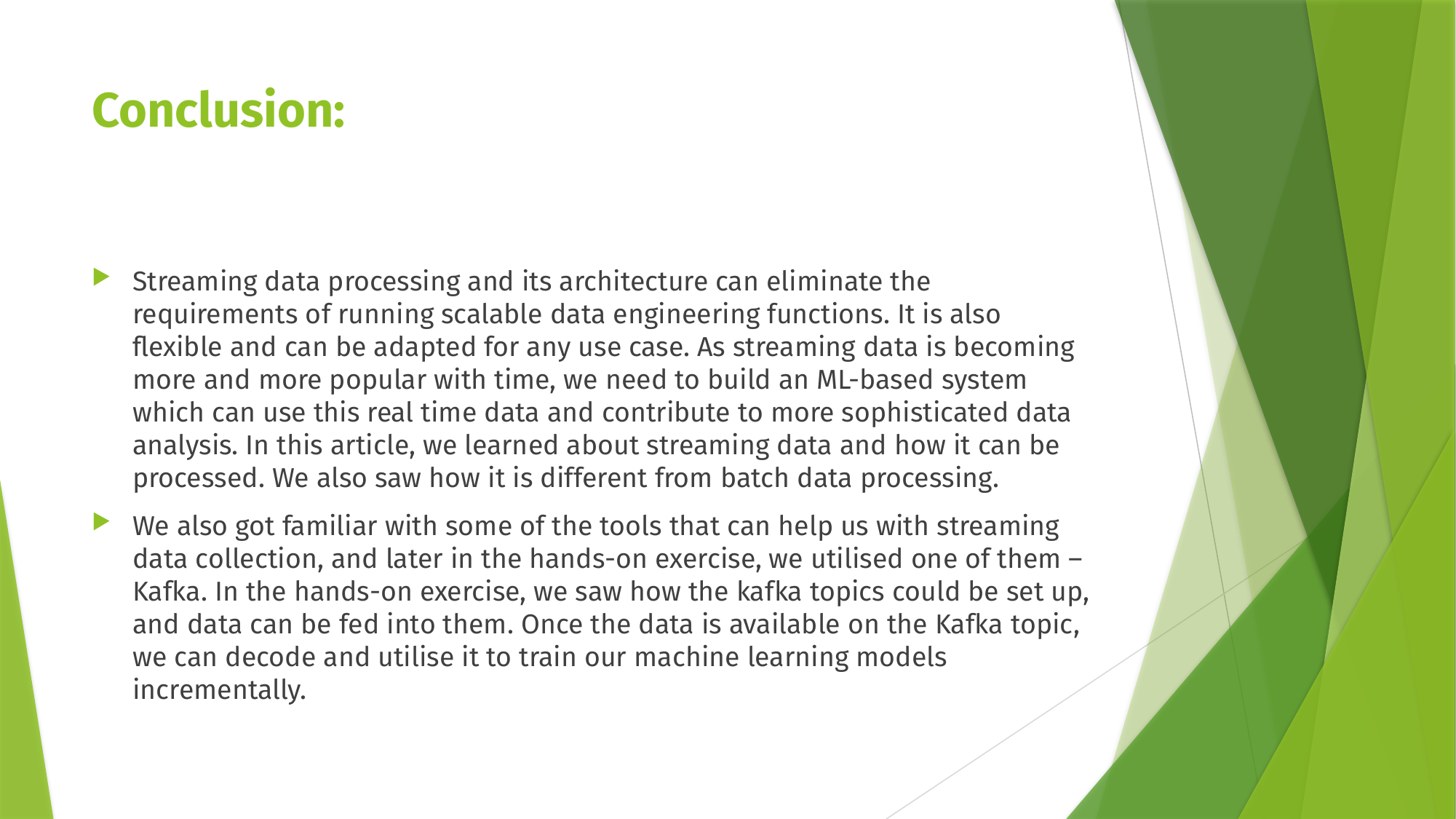

# Conclusion:
Streaming data processing and its architecture can eliminate the requirements of running scalable data engineering functions. It is also flexible and can be adapted for any use case. As streaming data is becoming more and more popular with time, we need to build an ML-based system which can use this real time data and contribute to more sophisticated data analysis. In this article, we learned about streaming data and how it can be processed. We also saw how it is different from batch data processing.
We also got familiar with some of the tools that can help us with streaming data collection, and later in the hands-on exercise, we utilised one of them – Kafka. In the hands-on exercise, we saw how the kafka topics could be set up, and data can be fed into them. Once the data is available on the Kafka topic, we can decode and utilise it to train our machine learning models incrementally.